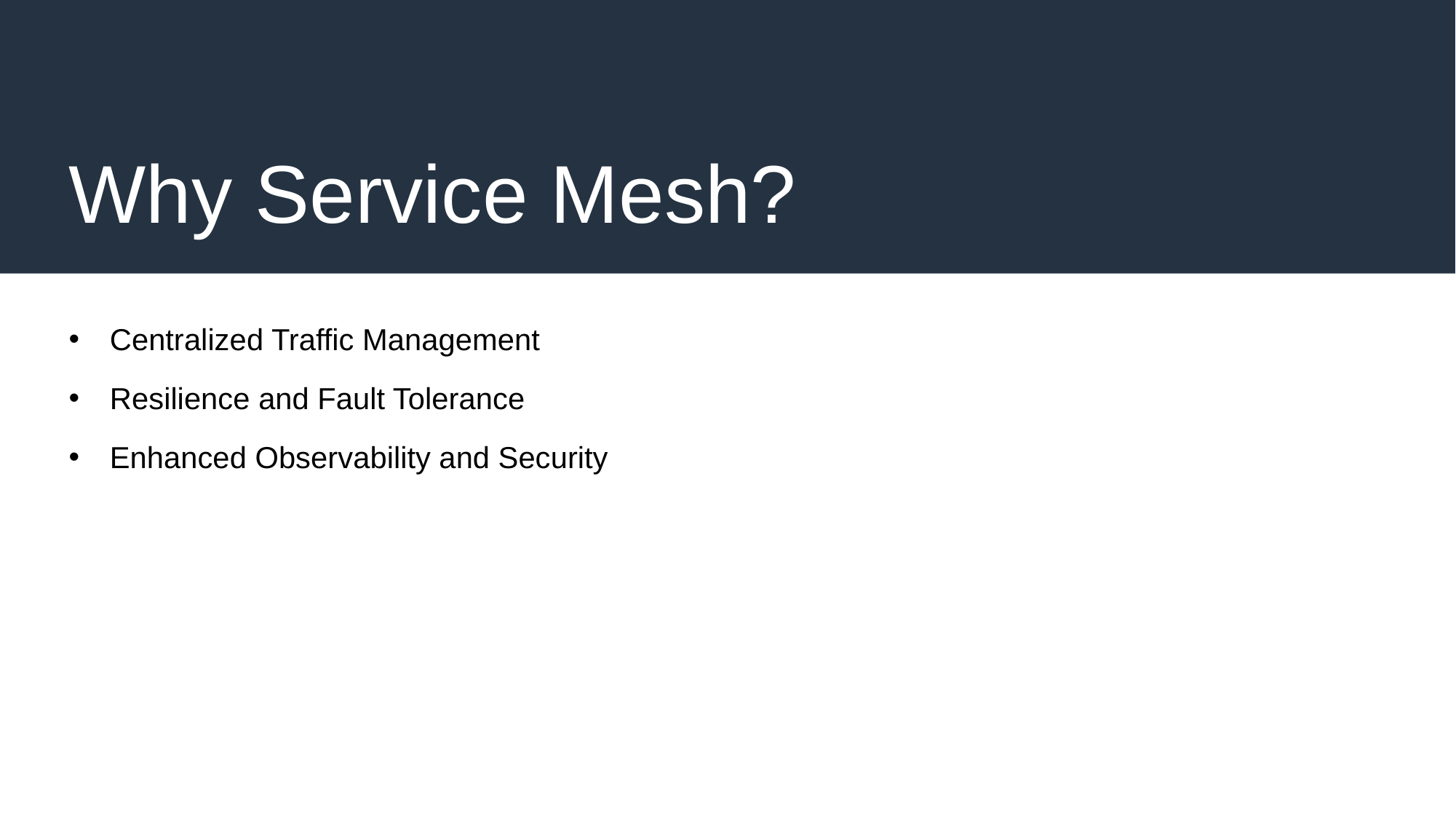

# Why Service Mesh?
Centralized Traffic Management
Resilience and Fault Tolerance
Enhanced Observability and Security